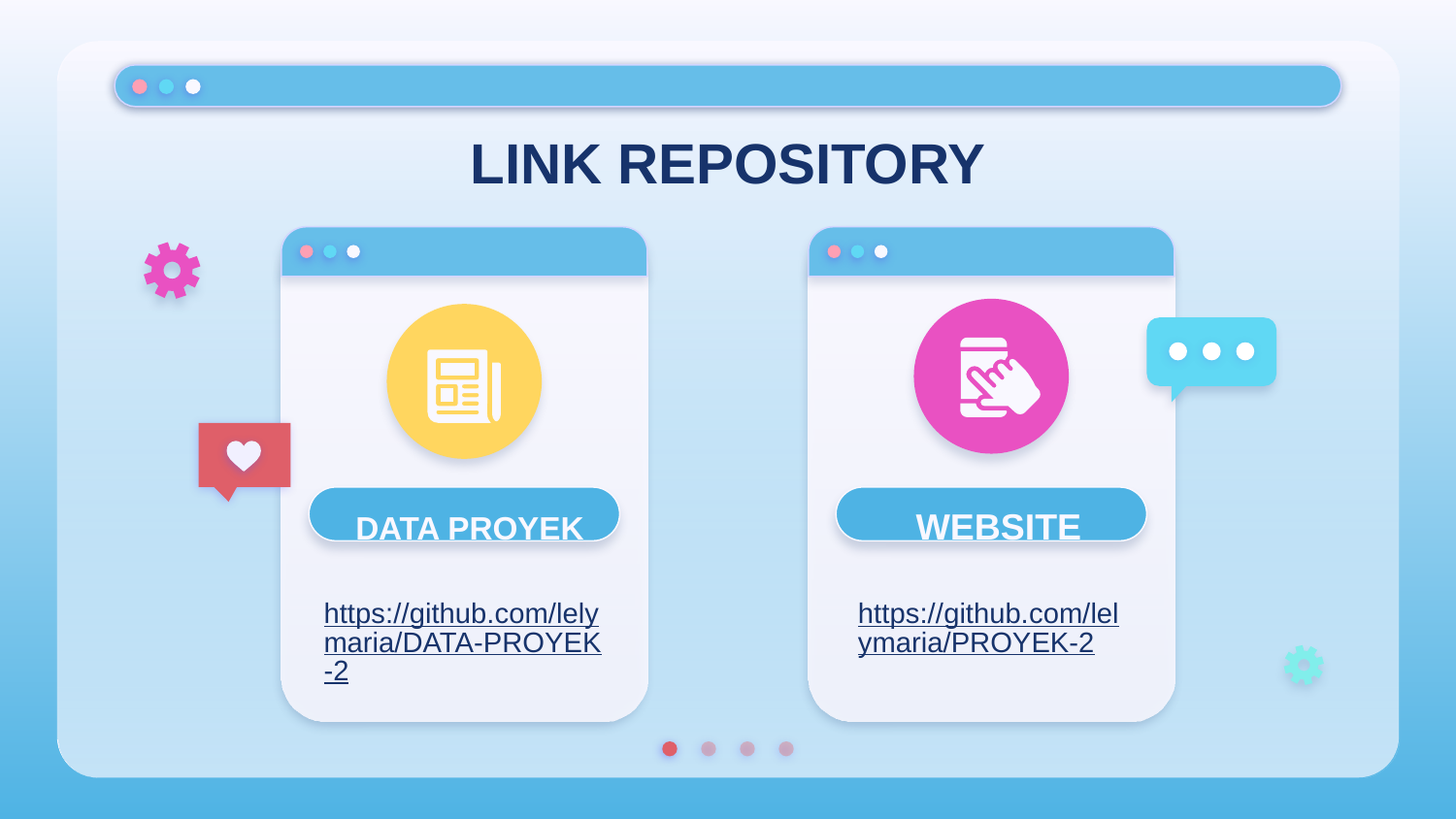

# LINK REPOSITORY

WEBSITE
DATA PROYEK
https://github.com/lelymaria/DATA-PROYEK-2
https://github.com/lelymaria/PROYEK-2